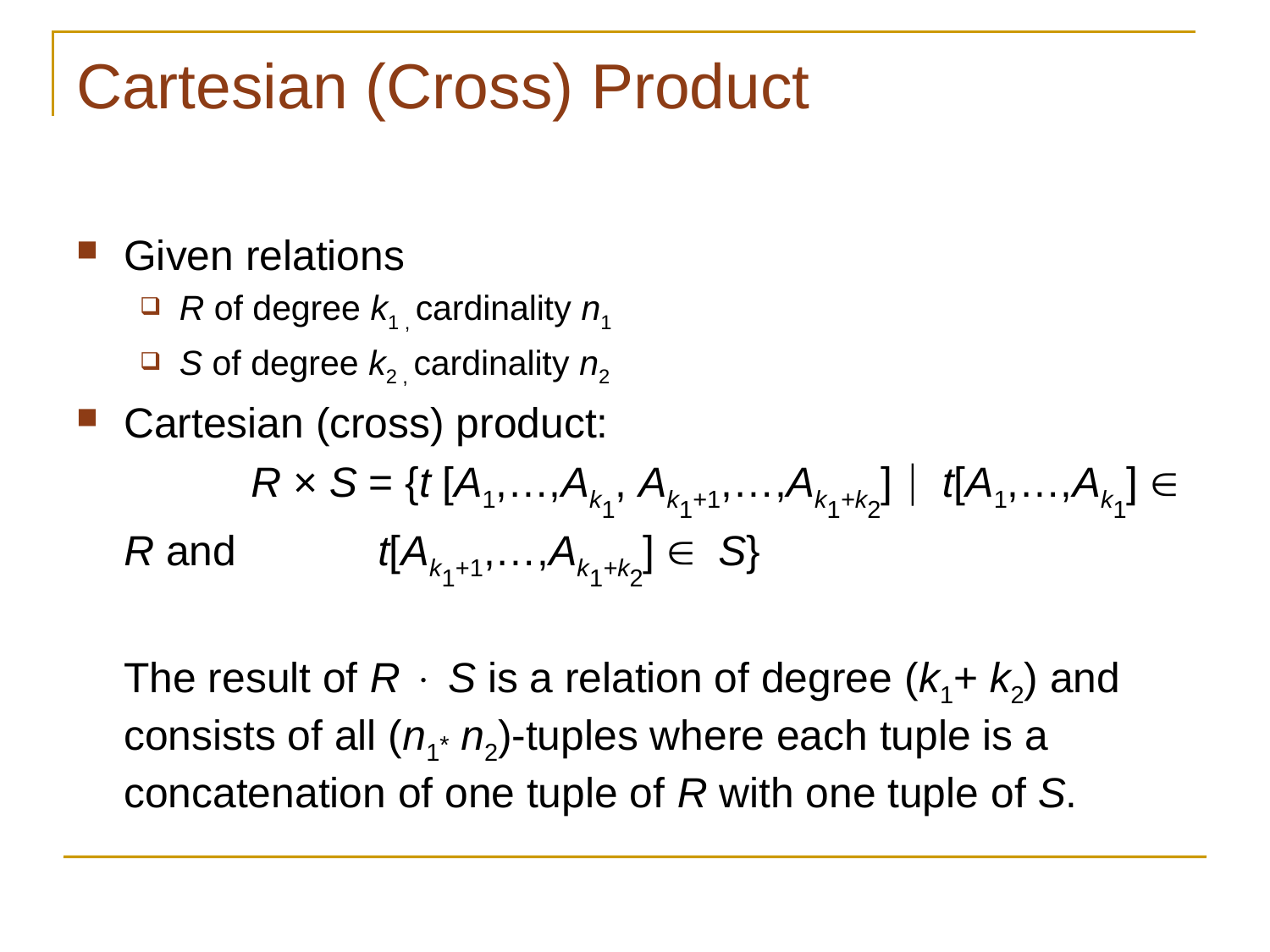

# Cartesian (Cross) Product
Given relations
R of degree k1 , cardinality n1
S of degree k2 , cardinality n2
Cartesian (cross) product:
		R × S = {t [A1,…,Ak1, Ak1+1,…,Ak1+k2] | t[A1,…,Ak1] ∈ R and 		t[Ak1+1,…,Ak1+k2] ∈ S}

	The result of R ⋅ S is a relation of degree (k1+ k2) and consists of all (n1* n2)-tuples where each tuple is a concatenation of one tuple of R with one tuple of S.